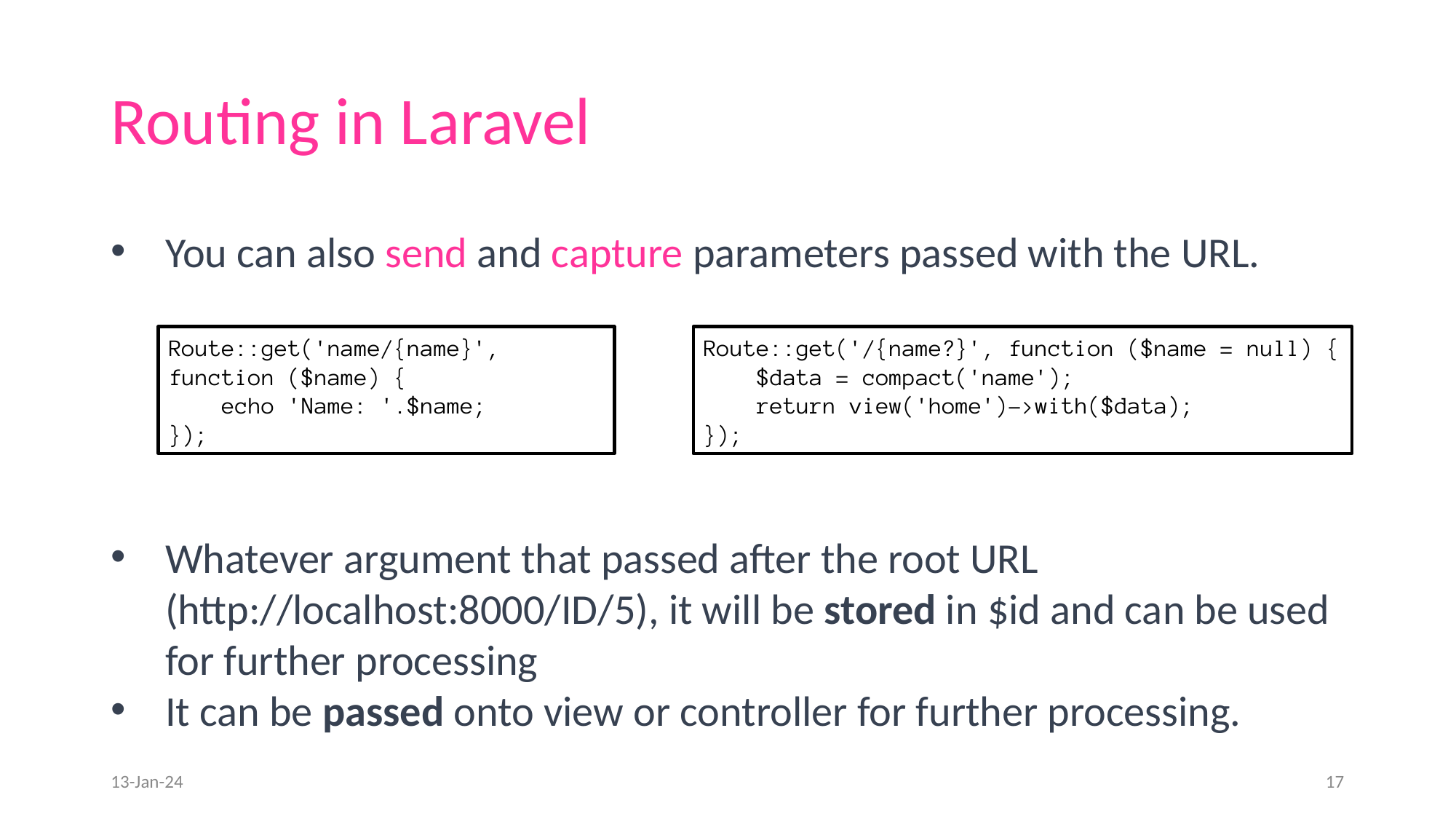

# Routing in Laravel
You can also send and capture parameters passed with the URL.

Whatever argument that passed after the root URL (http://localhost:8000/ID/5), it will be stored in $id and can be used for further processing
It can be passed onto view or controller for further processing.

Route::get('name/{name}', function ($name) {
    echo 'Name: '.$name;
});
Route::get('/{name?}', function ($name = null) {
    $data = compact('name');
    return view('home')->with($data);
});
13-Jan-24
17